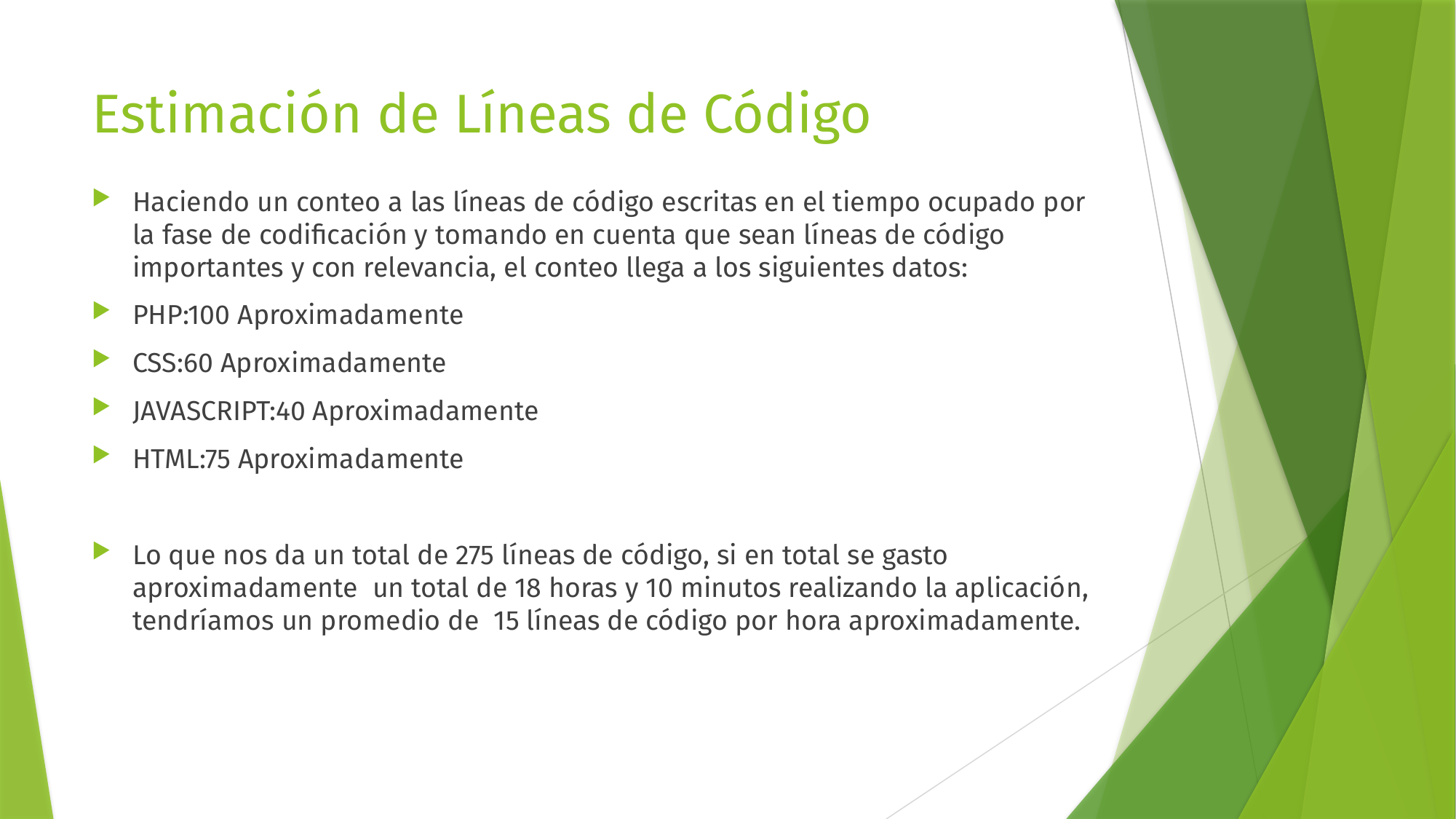

# Estimación de Líneas de Código
Haciendo un conteo a las líneas de código escritas en el tiempo ocupado por la fase de codificación y tomando en cuenta que sean líneas de código importantes y con relevancia, el conteo llega a los siguientes datos:
PHP:100 Aproximadamente
CSS:60 Aproximadamente
JAVASCRIPT:40 Aproximadamente
HTML:75 Aproximadamente

Lo que nos da un total de 275 líneas de código, si en total se gasto aproximadamente  un total de 18 horas y 10 minutos realizando la aplicación, tendríamos un promedio de  15 líneas de código por hora aproximadamente.